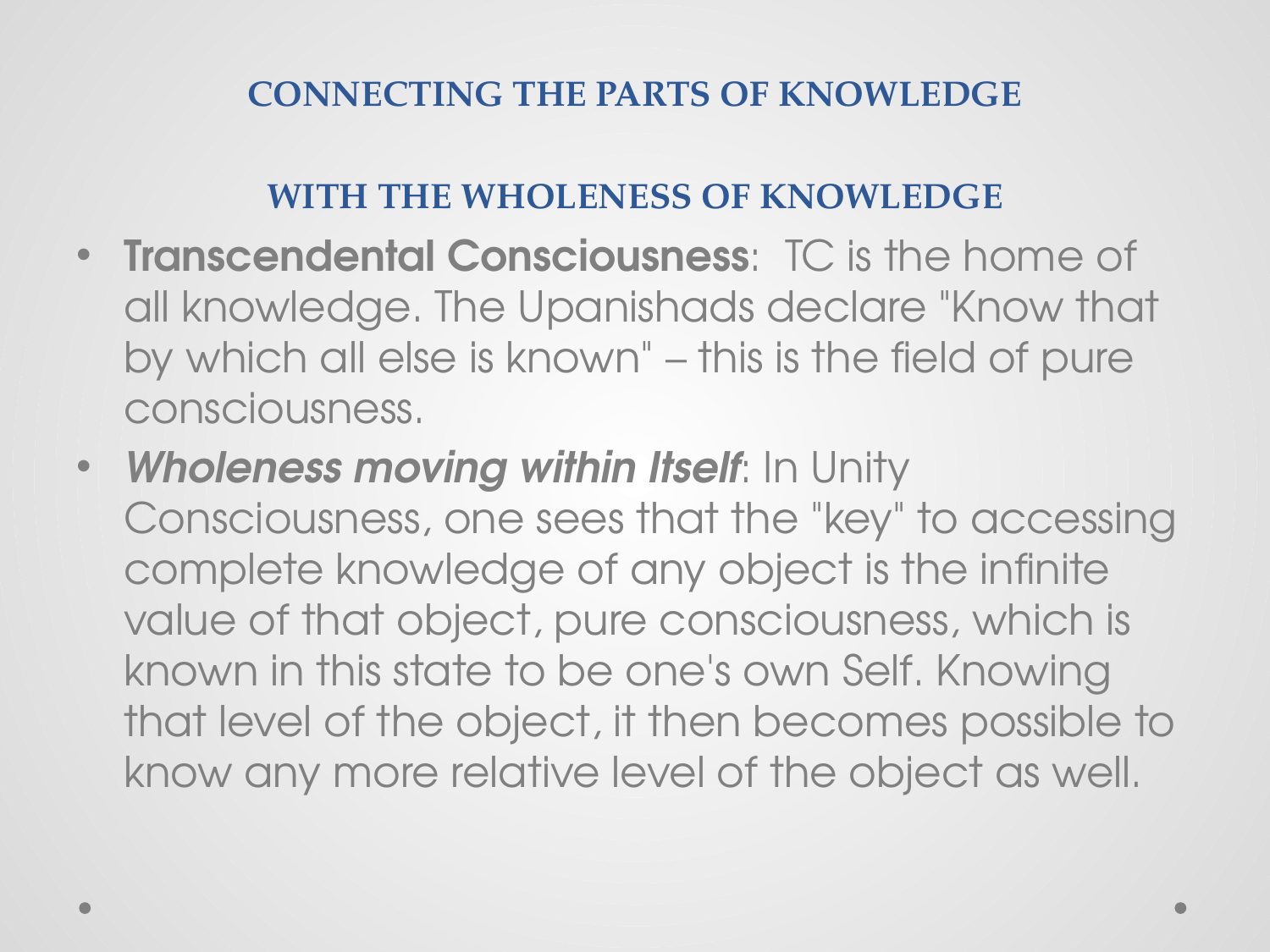

# CONNECTING THE PARTS OF KNOWLEDGE WITH THE WHOLENESS OF KNOWLEDGE
Transcendental Consciousness:  TC is the home of all knowledge. The Upanishads declare "Know that by which all else is known" – this is the field of pure consciousness.
Wholeness moving within Itself: In Unity Consciousness, one sees that the "key" to accessing complete knowledge of any object is the infinite value of that object, pure consciousness, which is known in this state to be one's own Self. Knowing that level of the object, it then becomes possible to know any more relative level of the object as well.